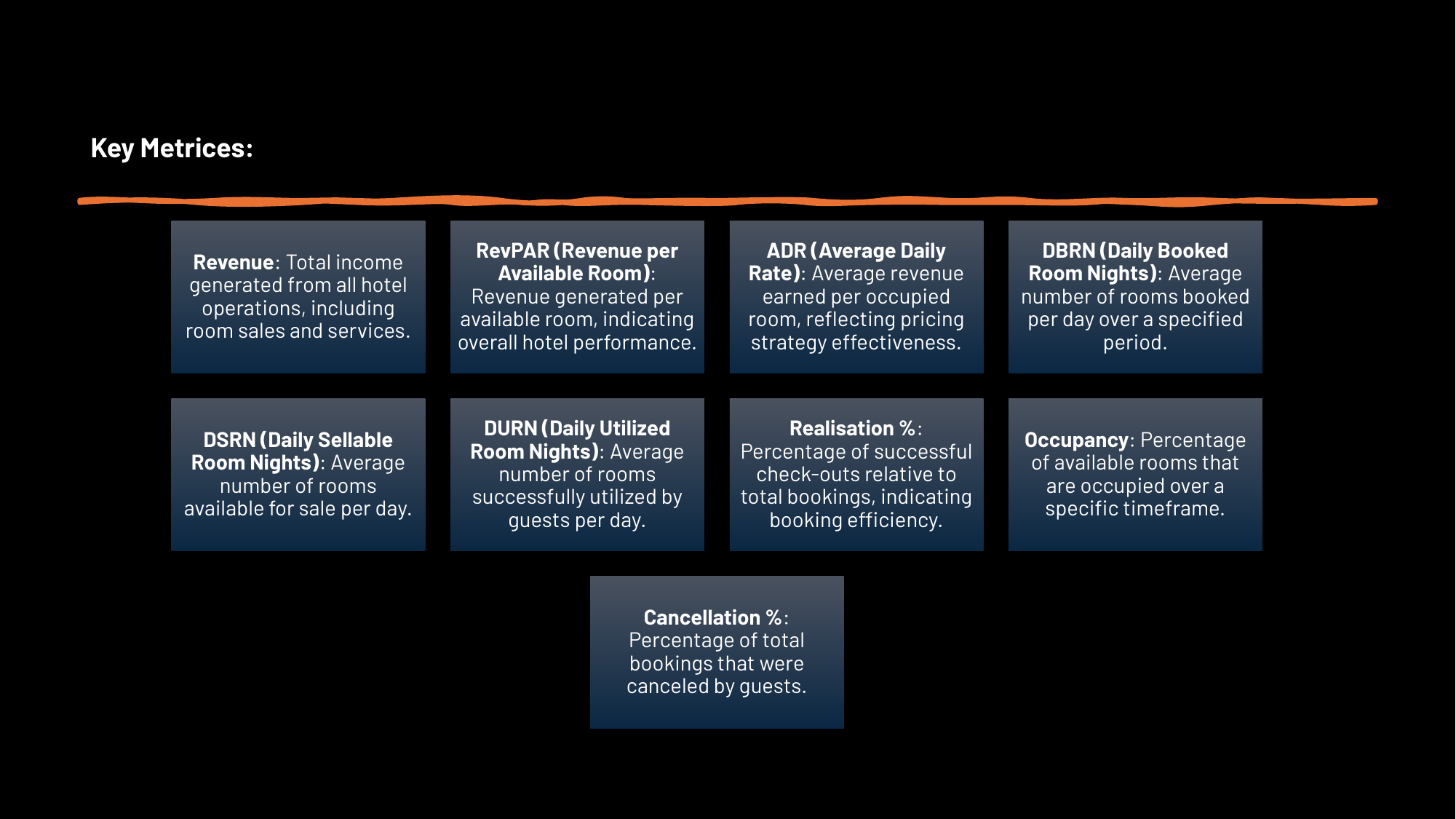

Key Metrices:

Revenue: Total income generated from all hotel operations, including room sales and services.
RevPAR (Revenue per Available Room): Revenue generated per available room, indicating overall hotel performance.
ADR (Average Daily Rate): Average revenue earned per occupied room, reflecting pricing strategy effectiveness.
DBRN (Daily Booked Room Nights): Average number of rooms booked per day over a specified period.
DSRN (Daily Sellable Room Nights): Average number of rooms available for sale per day.
DURN (Daily Utilized Room Nights): Average number of rooms successfully utilized by guests per day.
Realisation %: Percentage of successful check-outs relative to total bookings, indicating booking efficiency.
Occupancy: Percentage of available rooms that are occupied over a specific timeframe.
Cancellation %: Percentage of total bookings that were canceled by guests.